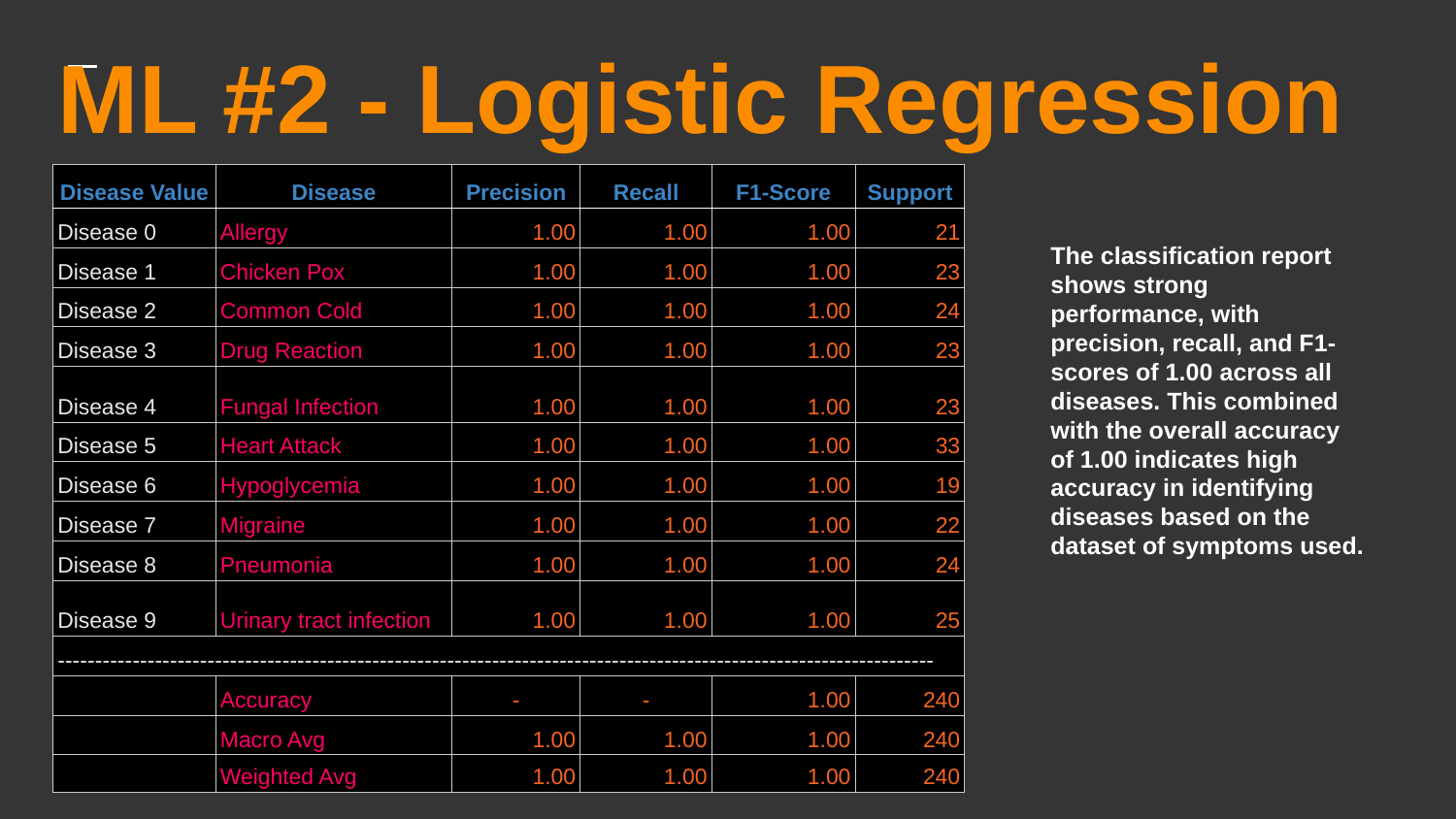

ML #2 - Logistic Regression
| Disease Value | Disease | Precision | Recall | F1-Score | Support |
| --- | --- | --- | --- | --- | --- |
| Disease 0 | Allergy | 1.00 | 1.00 | 1.00 | 21 |
| Disease 1 | Chicken Pox | 1.00 | 1.00 | 1.00 | 23 |
| Disease 2 | Common Cold | 1.00 | 1.00 | 1.00 | 24 |
| Disease 3 | Drug Reaction | 1.00 | 1.00 | 1.00 | 23 |
| Disease 4 | Fungal Infection | 1.00 | 1.00 | 1.00 | 23 |
| Disease 5 | Heart Attack | 1.00 | 1.00 | 1.00 | 33 |
| Disease 6 | Hypoglycemia | 1.00 | 1.00 | 1.00 | 19 |
| Disease 7 | Migraine | 1.00 | 1.00 | 1.00 | 22 |
| Disease 8 | Pneumonia | 1.00 | 1.00 | 1.00 | 24 |
| Disease 9 | Urinary tract infection | 1.00 | 1.00 | 1.00 | 25 |
| --------------------------------------------------------------------------------------------------------------------- |  |  |  |  |  |
|  | Accuracy | - | - | 1.00 | 240 |
|  | Macro Avg | 1.00 | 1.00 | 1.00 | 240 |
|  | Weighted Avg | 1.00 | 1.00 | 1.00 | 240 |
The classification report shows strong performance, with precision, recall, and F1-scores of 1.00 across all diseases. This combined with the overall accuracy of 1.00 indicates high accuracy in identifying diseases based on the dataset of symptoms used.